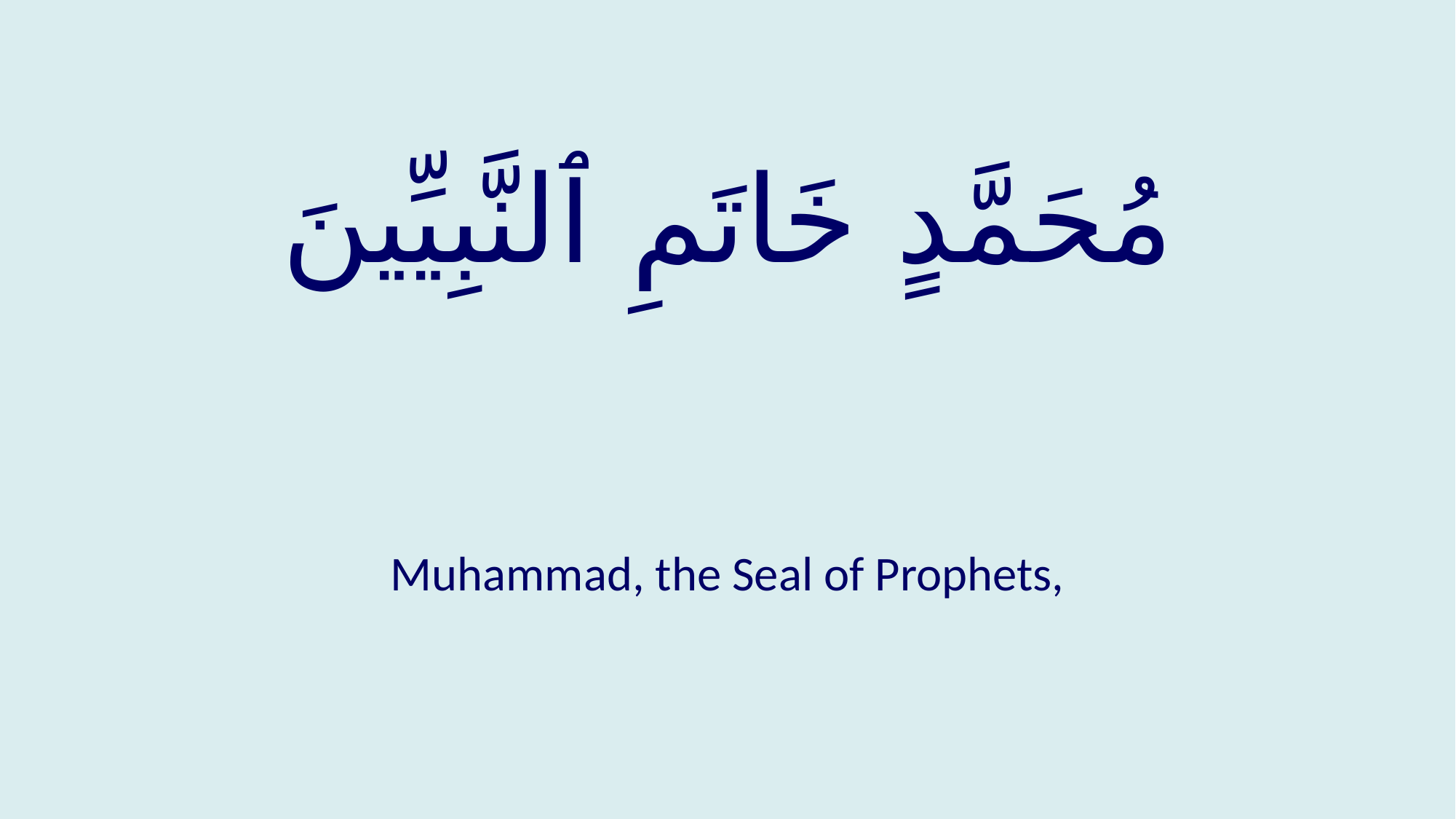

# مُحَمَّدٍ خَاتَمِ ٱلنَّبِيِّينَ
Muhammad, the Seal of Prophets,